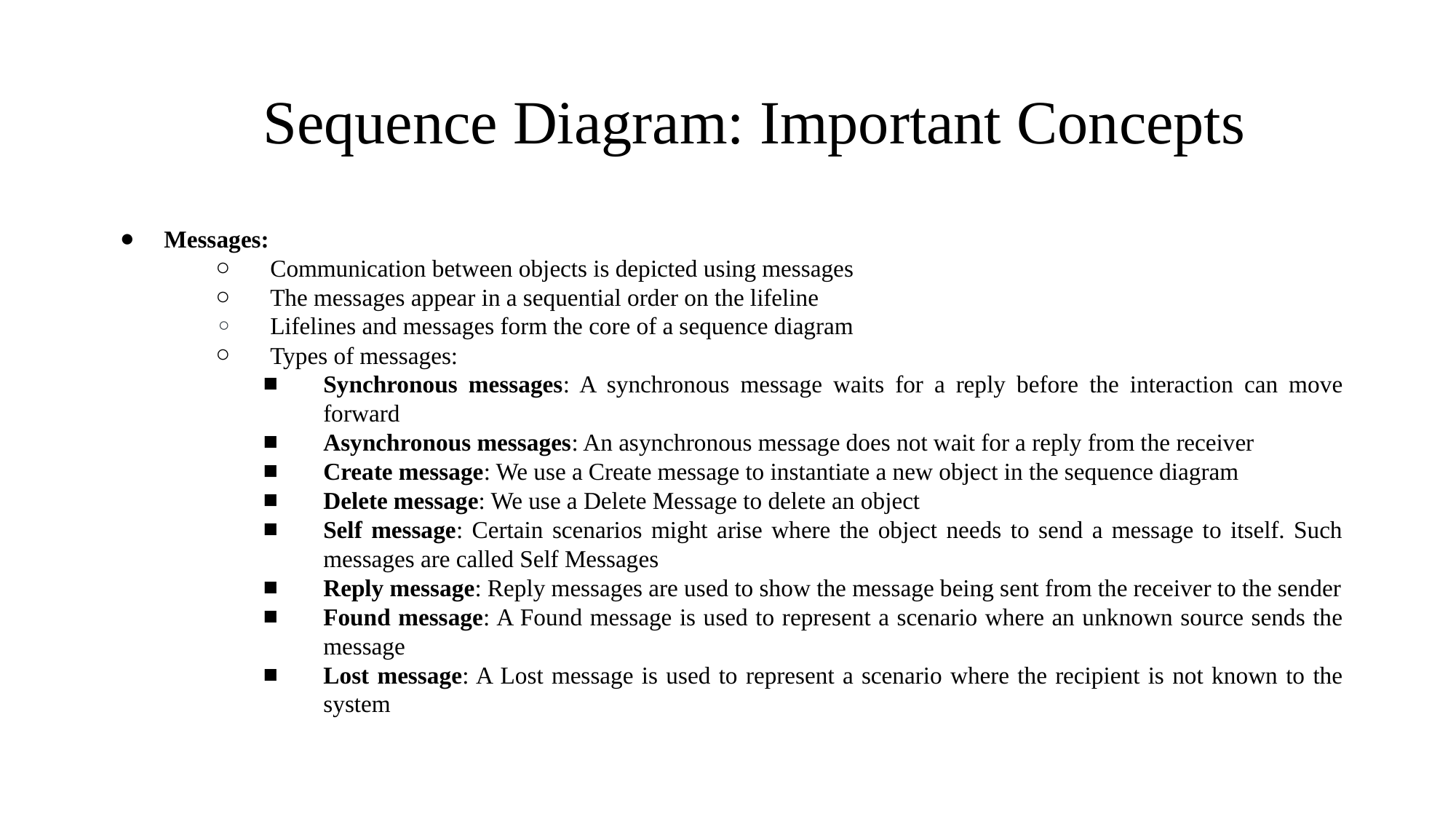

# Sequence Diagram: Important Concepts
Messages:
Communication between objects is depicted using messages
The messages appear in a sequential order on the lifeline
Lifelines and messages form the core of a sequence diagram
Types of messages:
Synchronous messages: A synchronous message waits for a reply before the interaction can move forward
Asynchronous messages: An asynchronous message does not wait for a reply from the receiver
Create message: We use a Create message to instantiate a new object in the sequence diagram
Delete message: We use a Delete Message to delete an object
Self message: Certain scenarios might arise where the object needs to send a message to itself. Such messages are called Self Messages
Reply message: Reply messages are used to show the message being sent from the receiver to the sender
Found message: A Found message is used to represent a scenario where an unknown source sends the message
Lost message: A Lost message is used to represent a scenario where the recipient is not known to the system